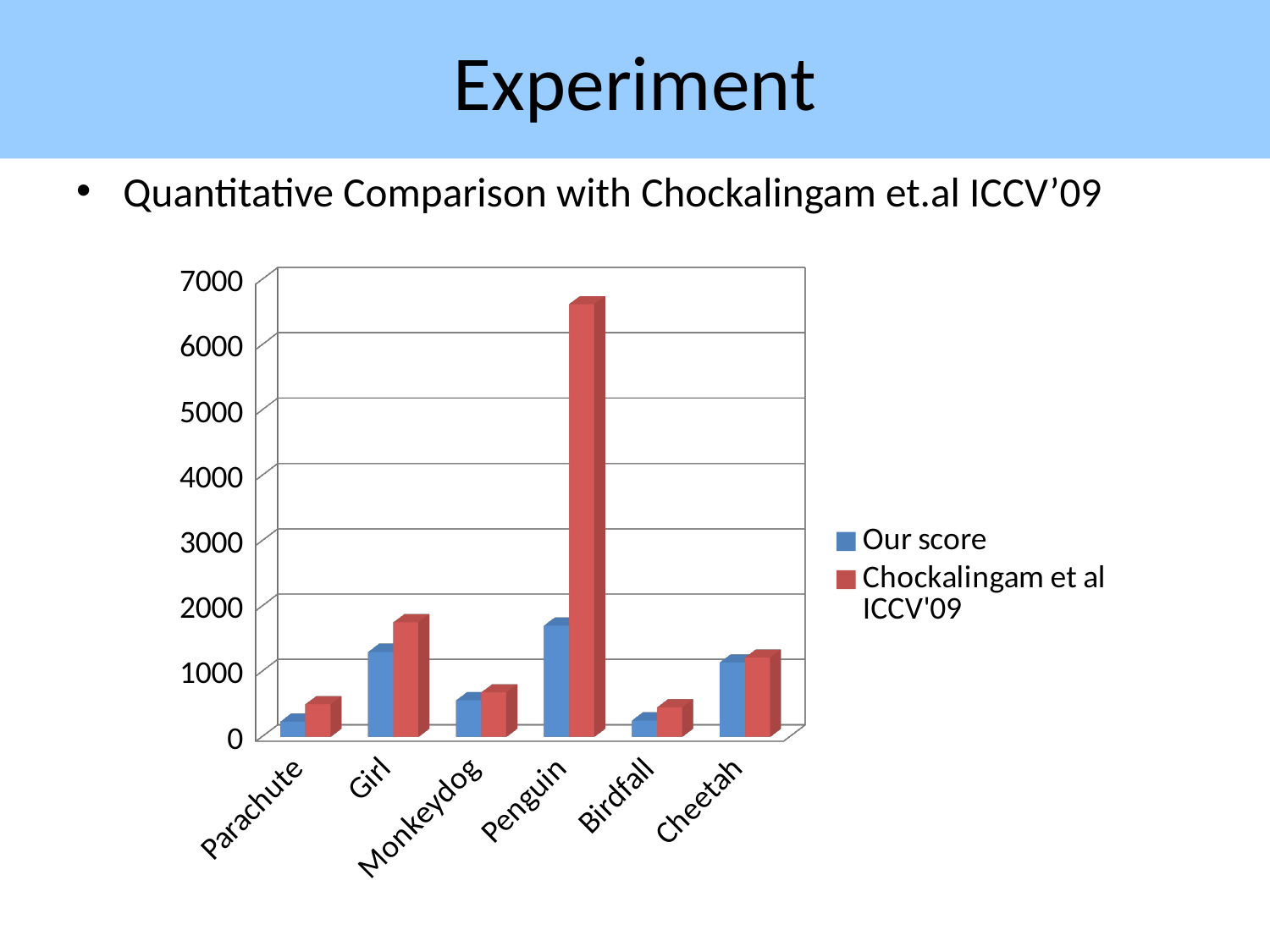

# Experiment
Quantitative Comparison with Chockalingam et.al ICCV’09

[unsupported chart]